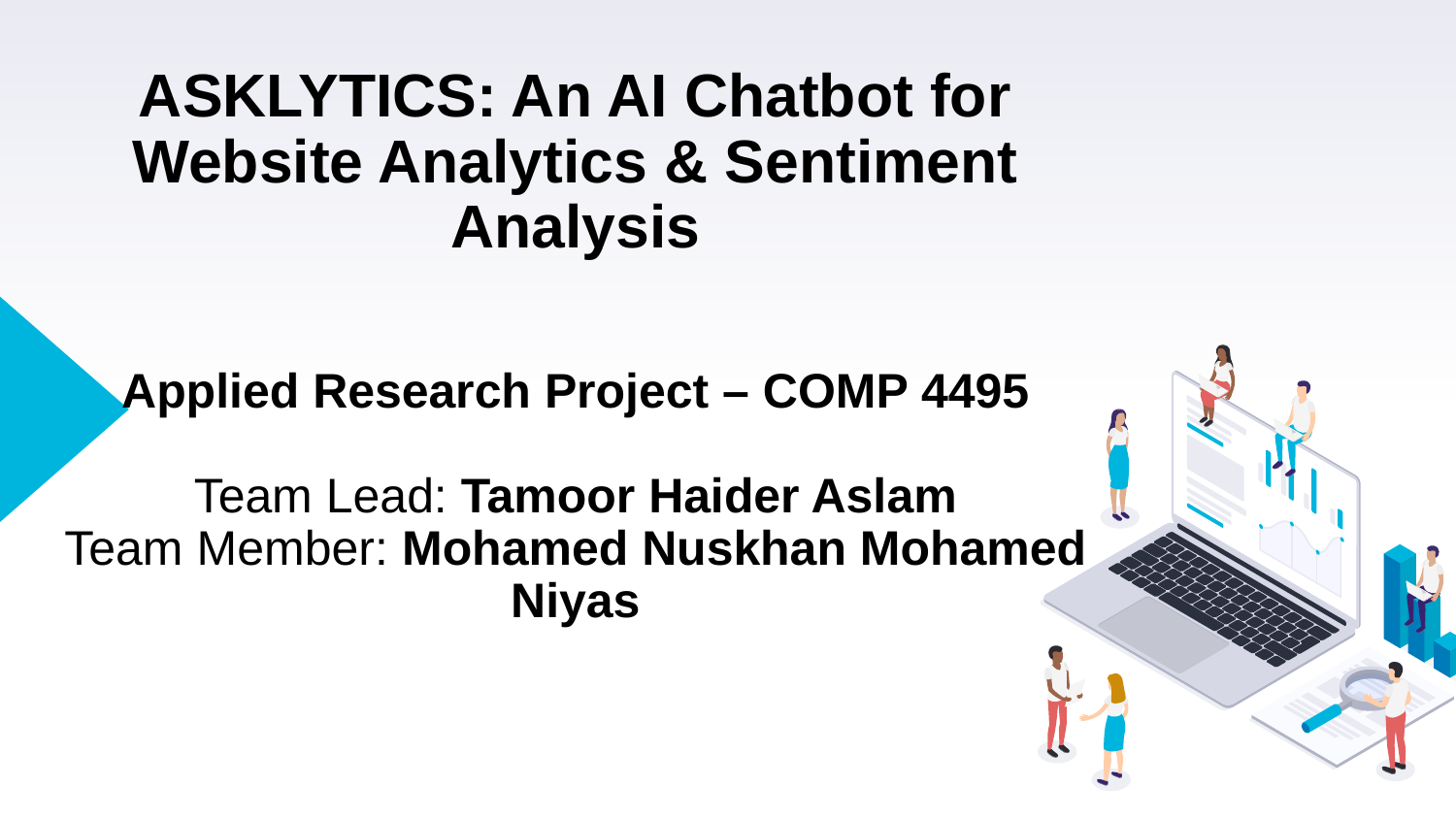

# ASKLYTICS: An AI Chatbot for Website Analytics & Sentiment Analysis Applied Research Project – COMP 4495 Team Lead: Tamoor Haider Aslam Team Member: Mohamed Nuskhan Mohamed Niyas